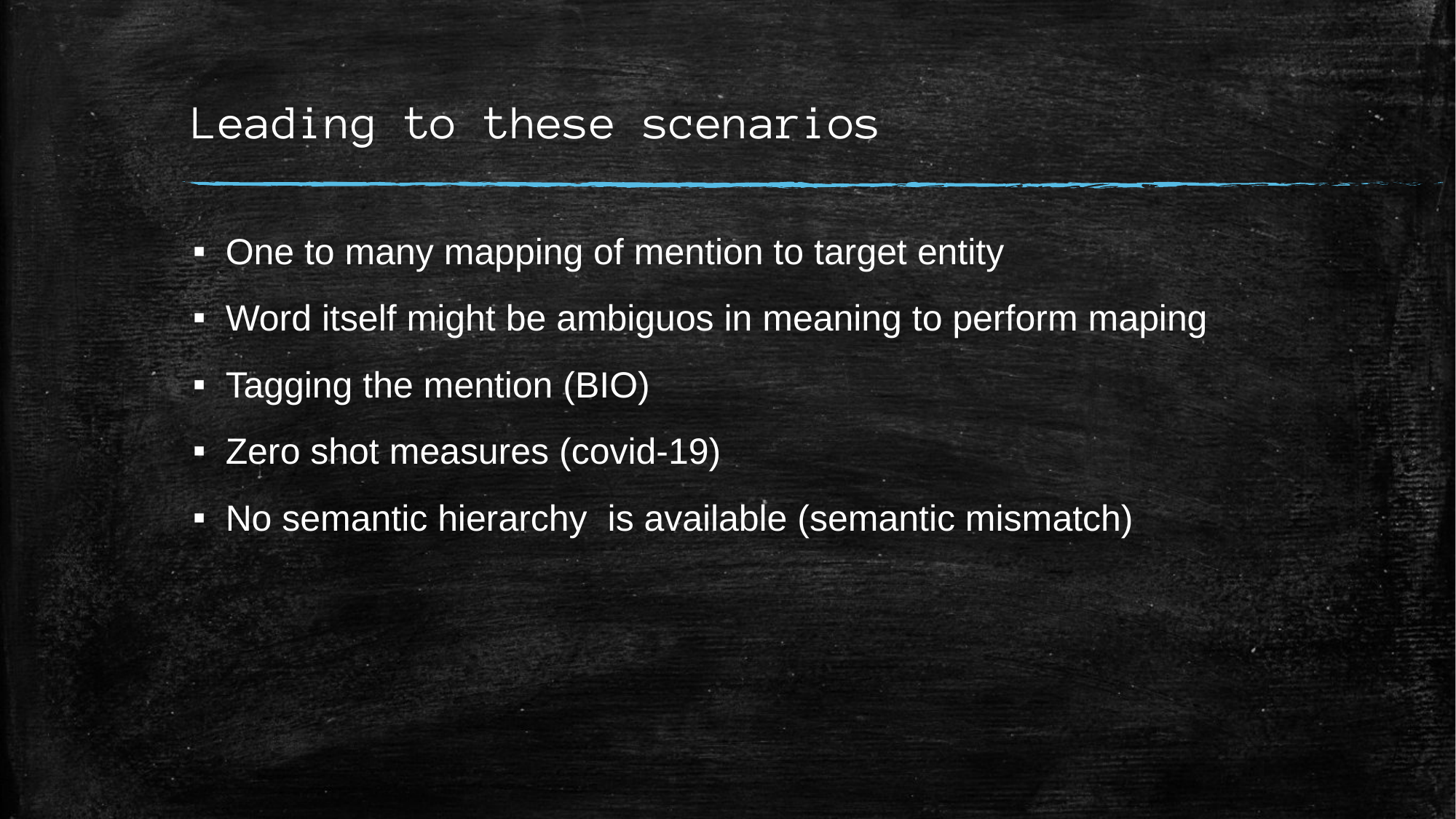

# Leading to these scenarios
One to many mapping of mention to target entity
Word itself might be ambiguos in meaning to perform maping
Tagging the mention (BIO)
Zero shot measures (covid-19)
No semantic hierarchy  is available (semantic mismatch)